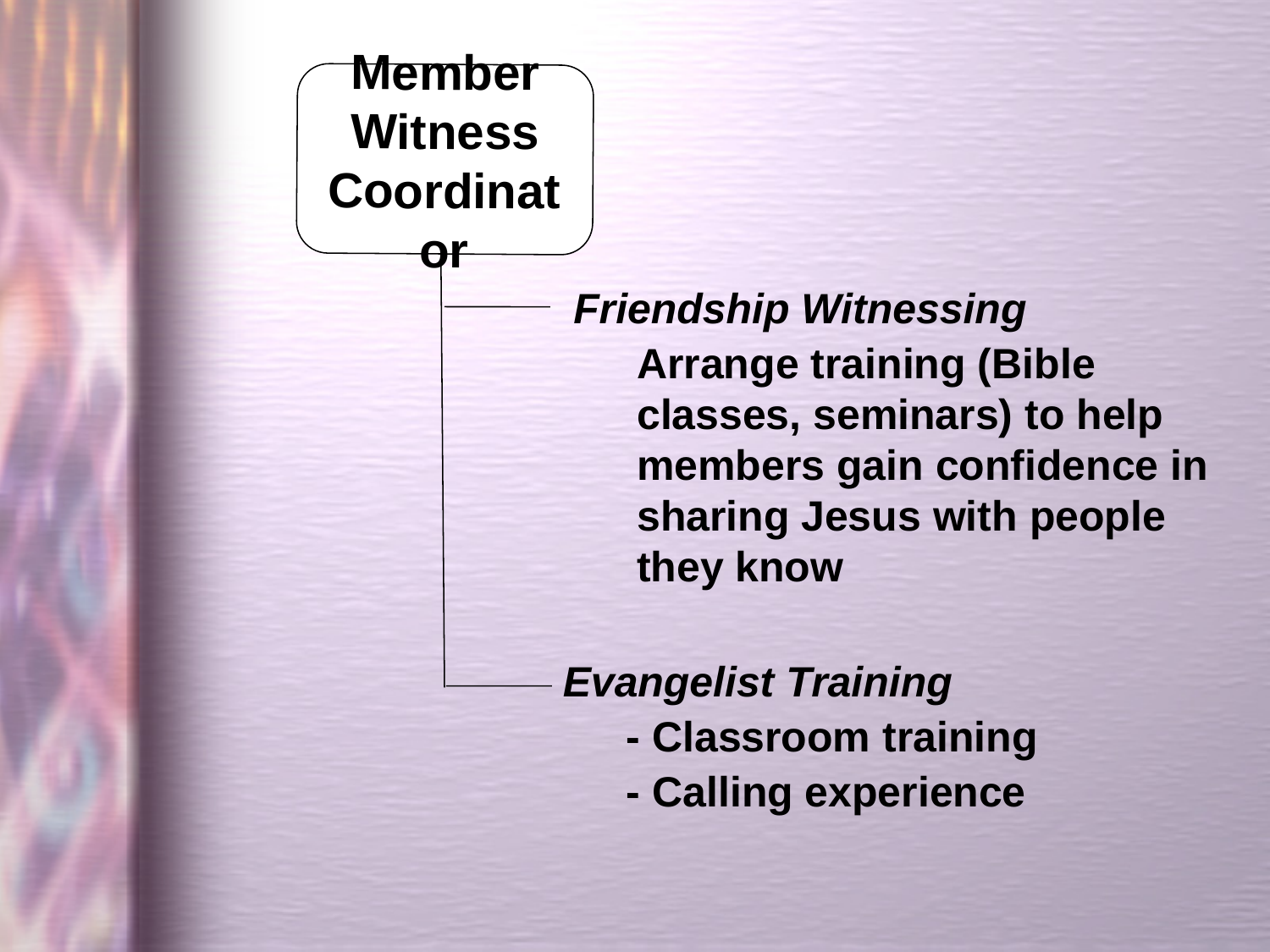

Member Witness
Coordinator

Friendship Witnessing
Arrange training (Bible classes, seminars) to help members gain confidence in sharing Jesus with people they know

Evangelist Training
- Classroom training
- Calling experience